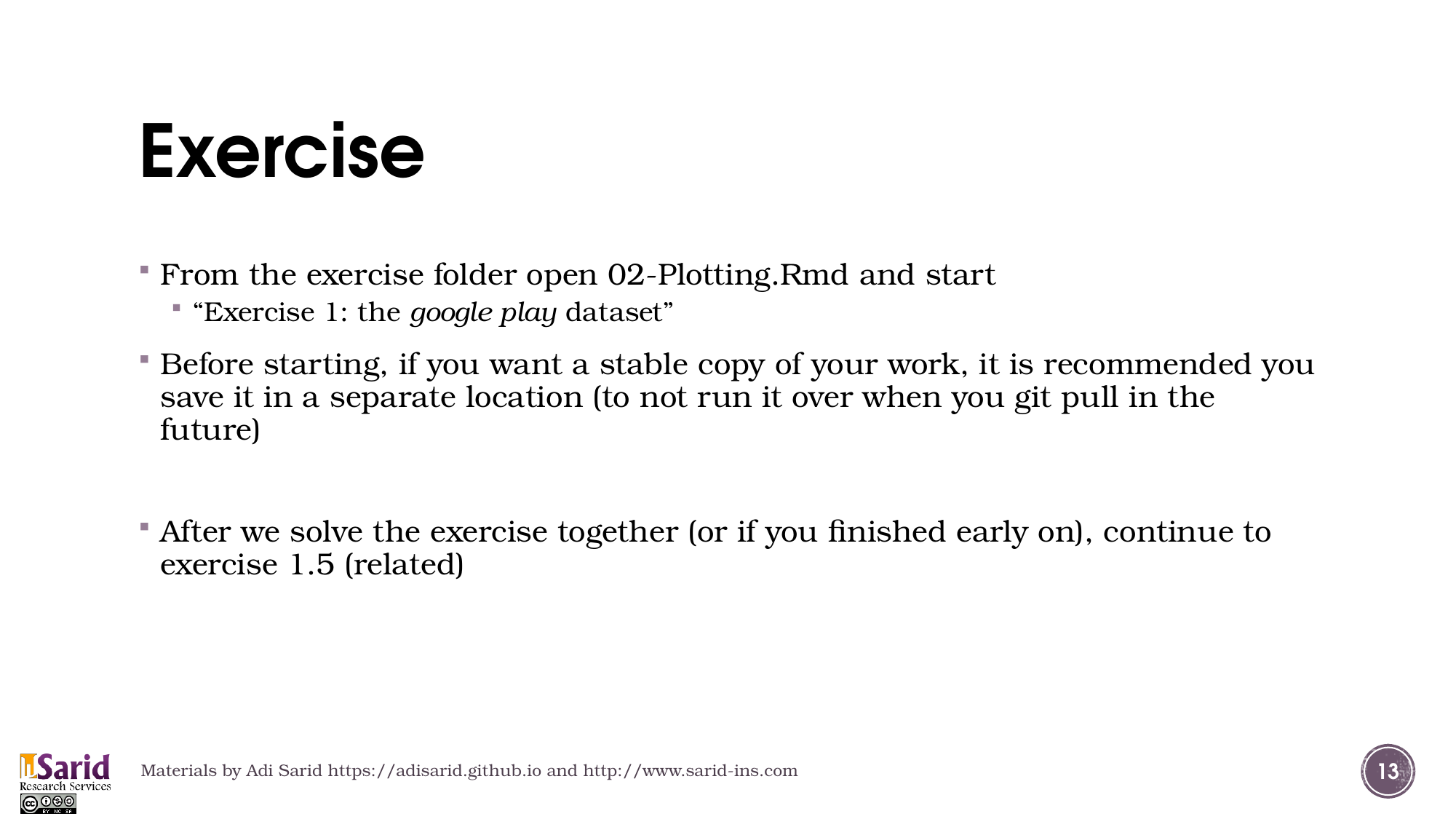

# Exercise
From the exercise folder open 02-Plotting.Rmd and start
“Exercise 1: the google play dataset”
Before starting, if you want a stable copy of your work, it is recommended you save it in a separate location (to not run it over when you git pull in the future)

After we solve the exercise together (or if you finished early on), continue to exercise 1.5 (related)
Materials by Adi Sarid https://adisarid.github.io and http://www.sarid-ins.com
13